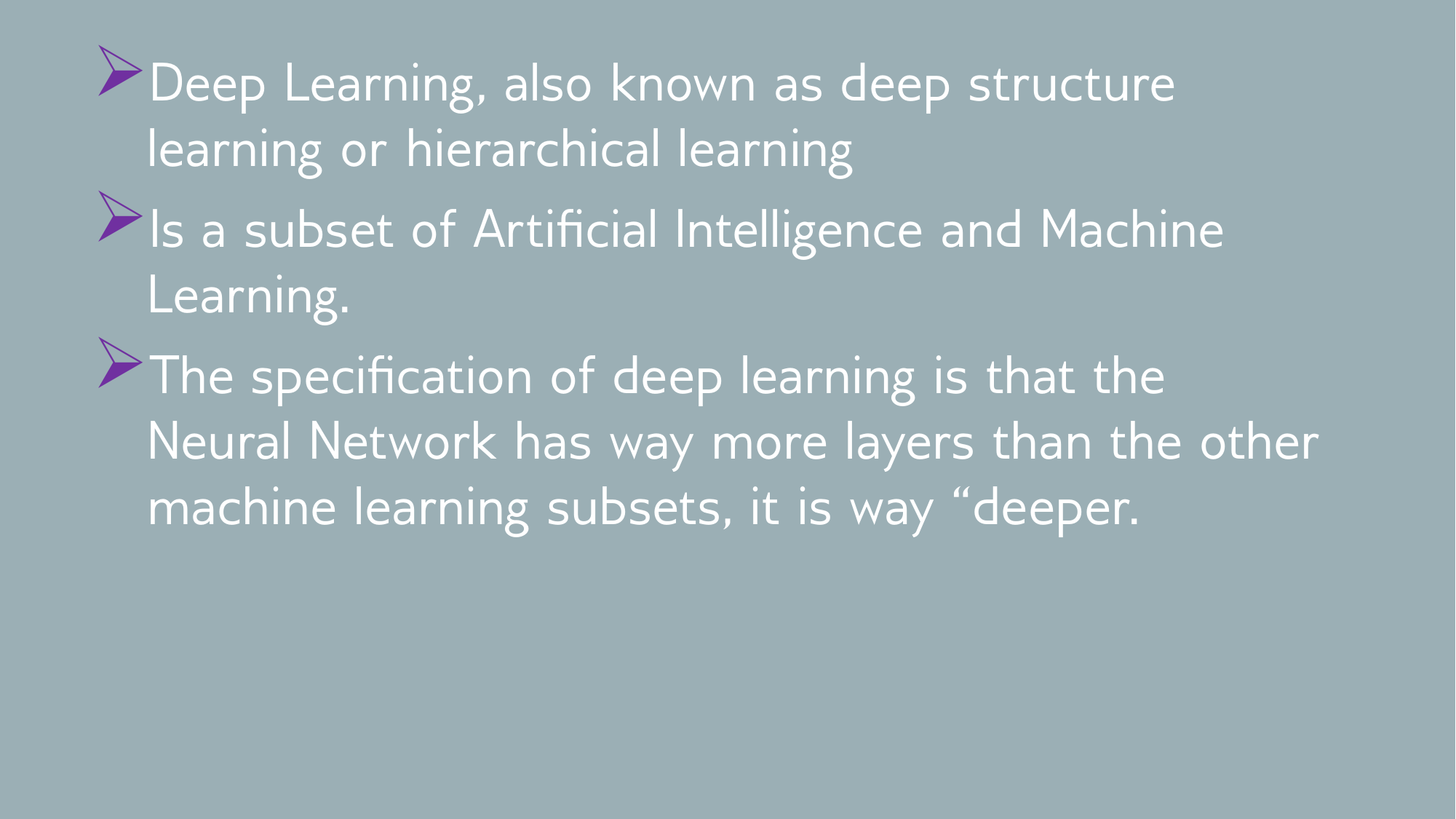

Deep Learning, also known as deep structure learning or hierarchical learning
Is a subset of Artificial Intelligence and Machine Learning.
The specification of deep learning is that the Neural Network has way more layers than the other machine learning subsets, it is way “deeper.